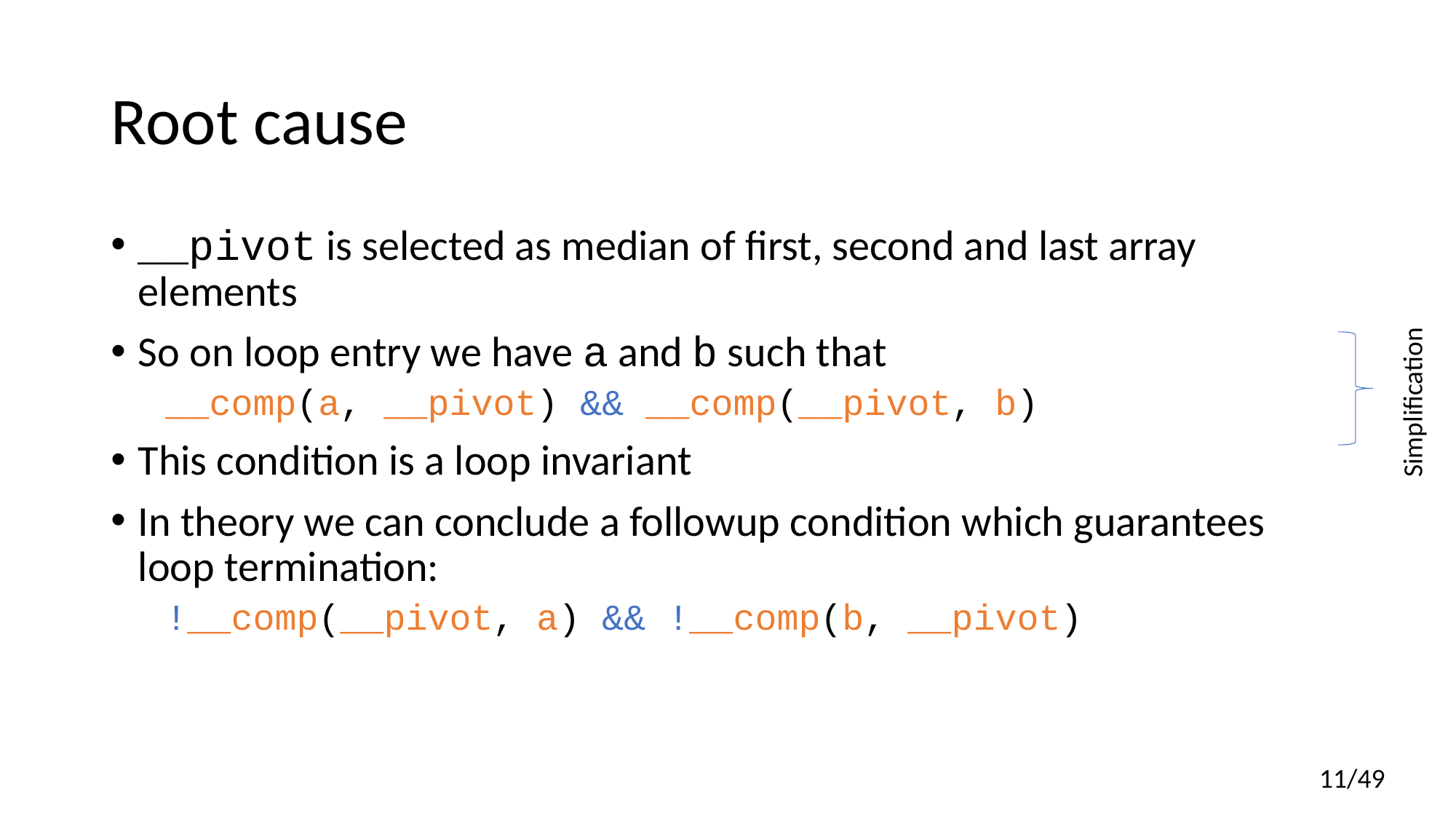

# Root cause
__pivot is selected as median of first, second and last array elements
So on loop entry we have a and b such that
__comp(a, __pivot) && __comp(__pivot, b)
This condition is a loop invariant
In theory we can conclude a followup condition which guarantees loop termination:
!__comp(__pivot, a) && !__comp(b, __pivot)

Simplification